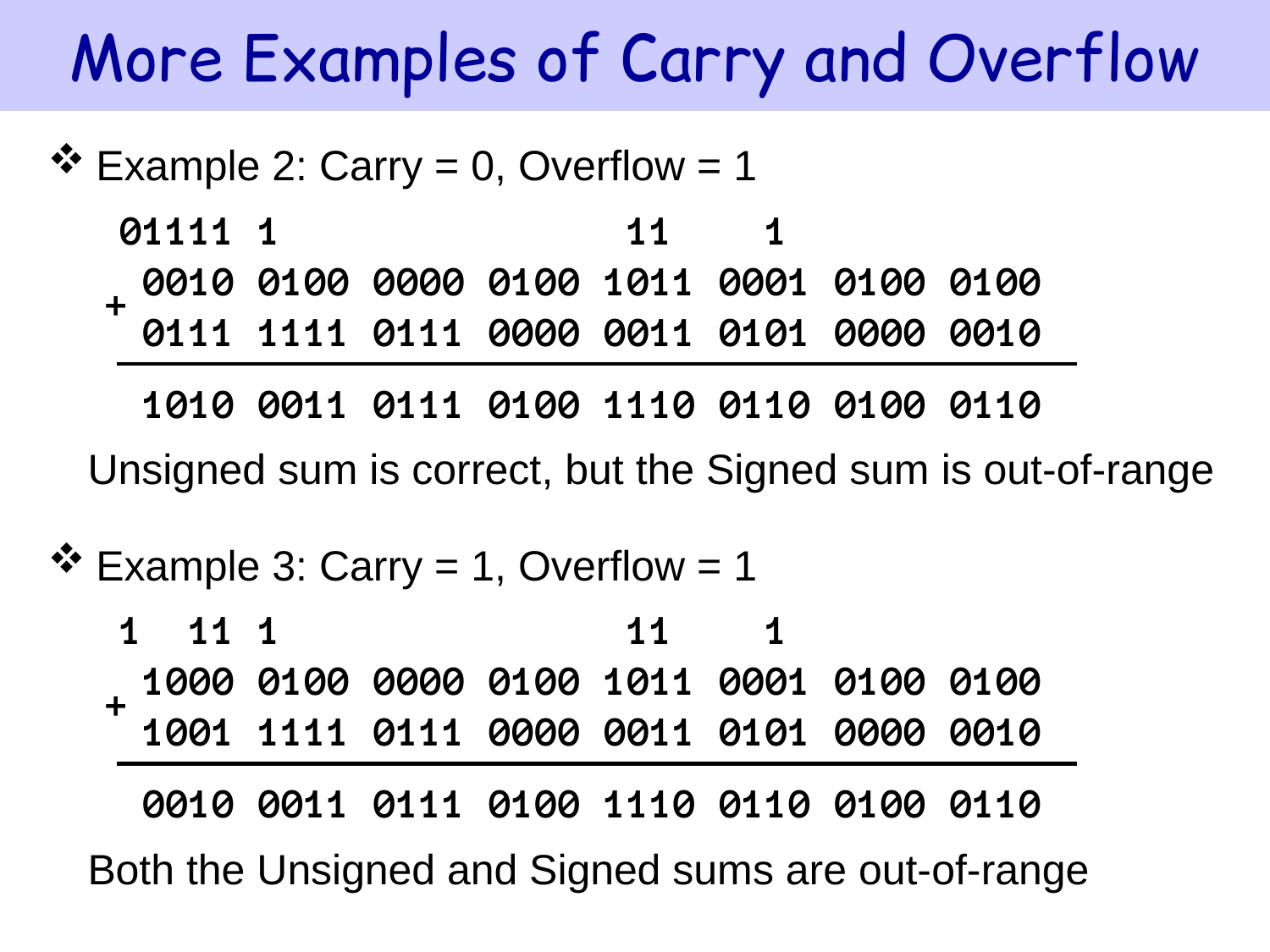

# More Examples of Carry and Overflow
Example 2: Carry = 0, Overflow = 1
01111 1               11    1
 0010 0100 0000 0100 1011 0001 0100 0100
 0111 1111 0111 0000 0011 0101 0000 0010
 1010 0011 0111 0100 1110 0110 0100 0110
+
Unsigned sum is correct, but the Signed sum is out-of-range
Example 3: Carry = 1, Overflow = 1
1  11 1               11    1
 1000 0100 0000 0100 1011 0001 0100 0100
 1001 1111 0111 0000 0011 0101 0000 0010
 0010 0011 0111 0100 1110 0110 0100 0110
+
Both the Unsigned and Signed sums are out-of-range